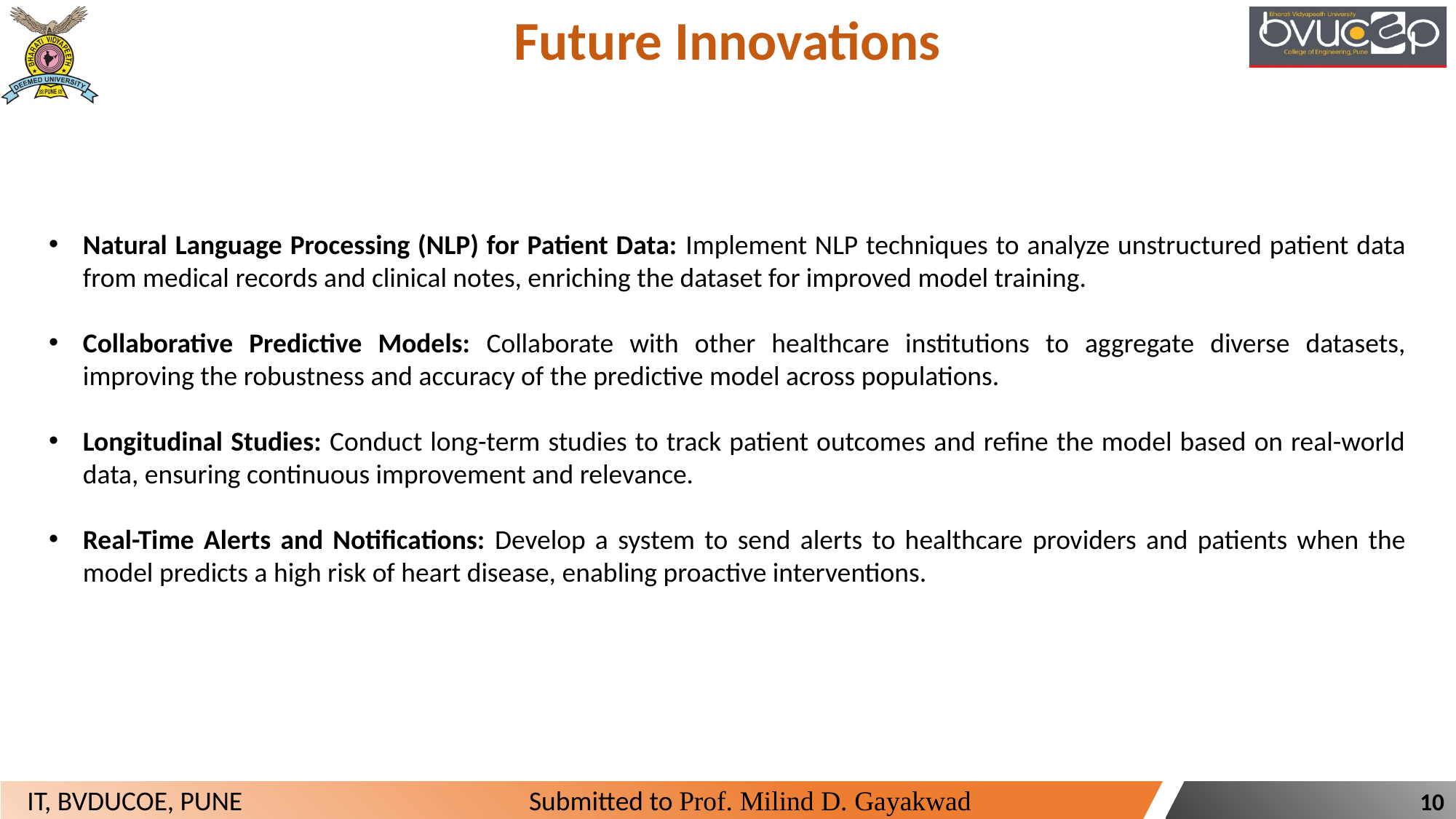

Future Innovations
Natural Language Processing (NLP) for Patient Data: Implement NLP techniques to analyze unstructured patient data from medical records and clinical notes, enriching the dataset for improved model training.

Collaborative Predictive Models: Collaborate with other healthcare institutions to aggregate diverse datasets, improving the robustness and accuracy of the predictive model across populations.

Longitudinal Studies: Conduct long-term studies to track patient outcomes and refine the model based on real-world data, ensuring continuous improvement and relevance.

Real-Time Alerts and Notifications: Develop a system to send alerts to healthcare providers and patients when the model predicts a high risk of heart disease, enabling proactive interventions.
10